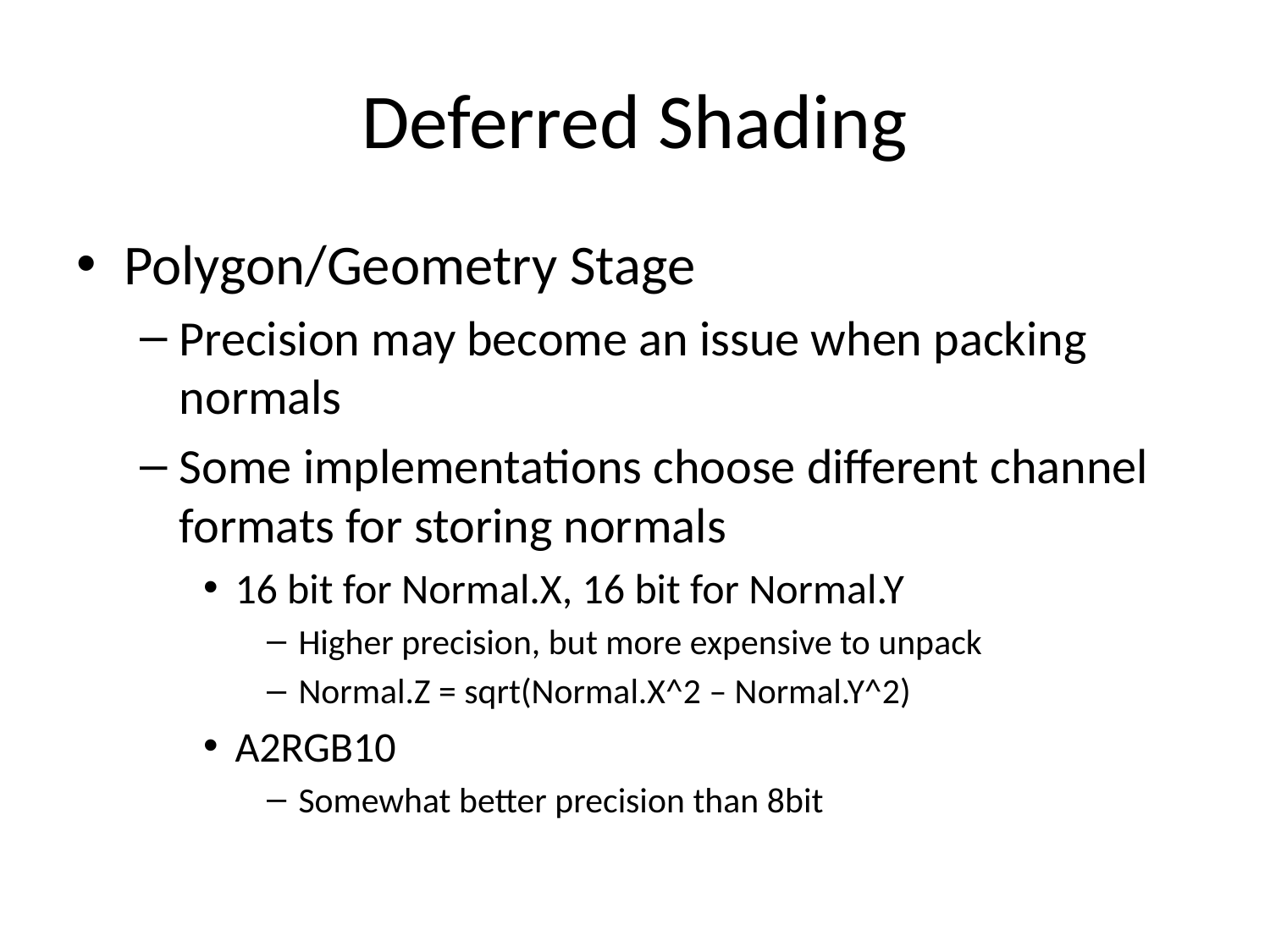

# Deferred Shading
Polygon/Geometry Stage
Precision may become an issue when packing normals
Some implementations choose different channel formats for storing normals
16 bit for Normal.X, 16 bit for Normal.Y
Higher precision, but more expensive to unpack
Normal.Z = sqrt(Normal.X^2 – Normal.Y^2)
A2RGB10
Somewhat better precision than 8bit